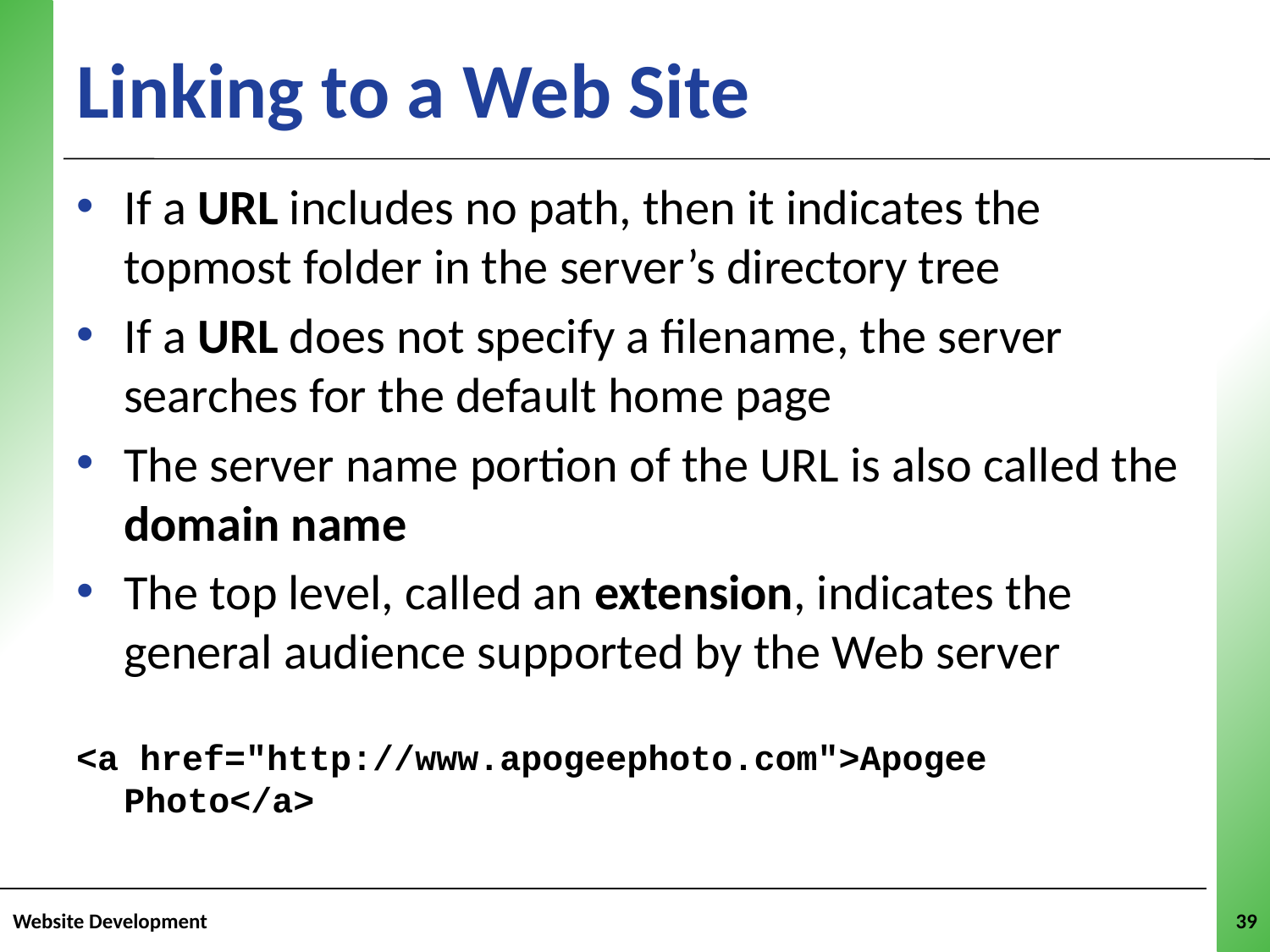

Linking to a Web Site
If a URL includes no path, then it indicates the topmost folder in the server’s directory tree
If a URL does not specify a filename, the server searches for the default home page
The server name portion of the URL is also called the domain name
The top level, called an extension, indicates the general audience supported by the Web server

<a href="http://www.apogeephoto.com">Apogee Photo</a>
Website Development
39